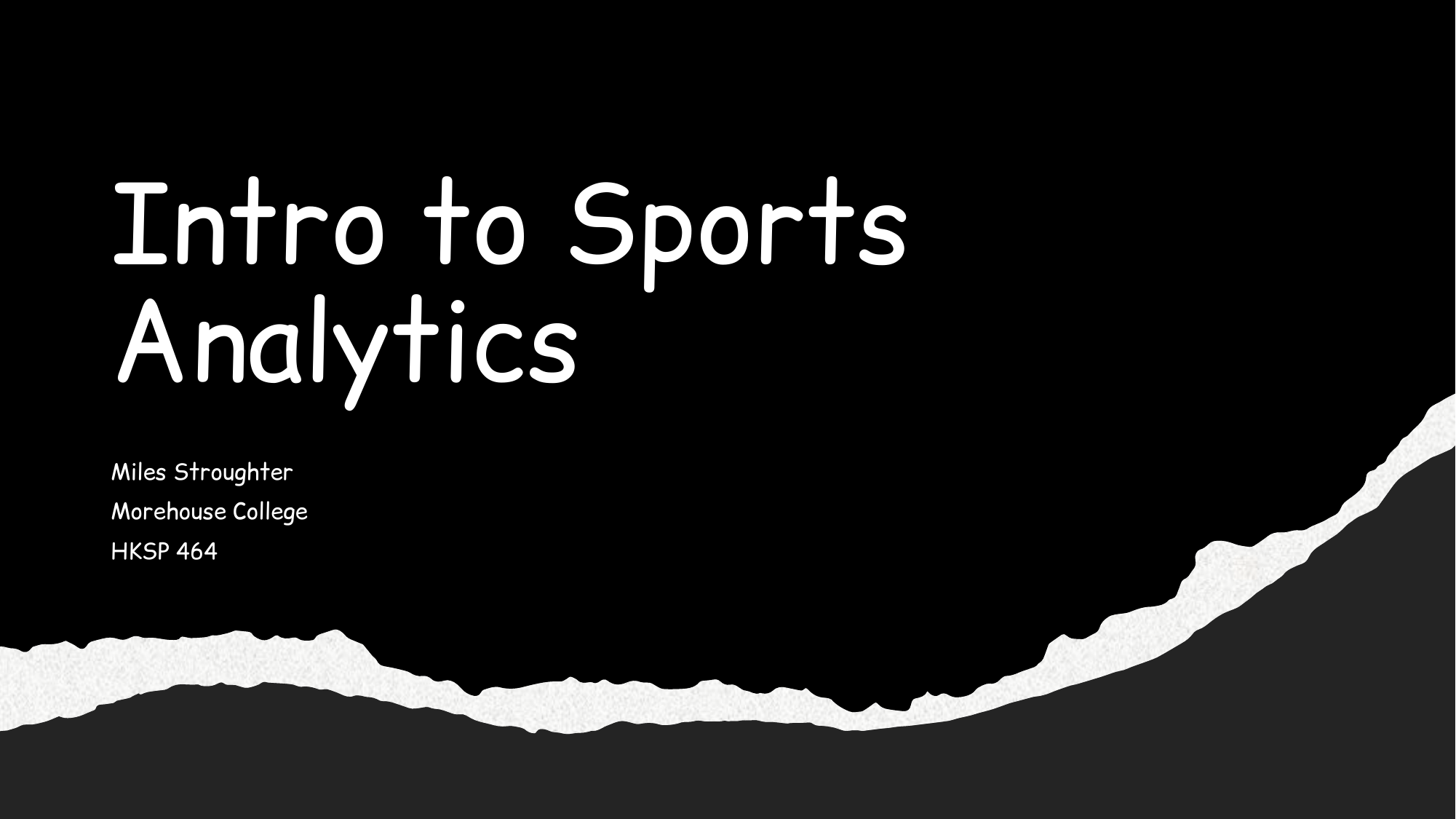

# Intro to Sports Analytics

Miles Stroughter
Morehouse College
HKSP 464